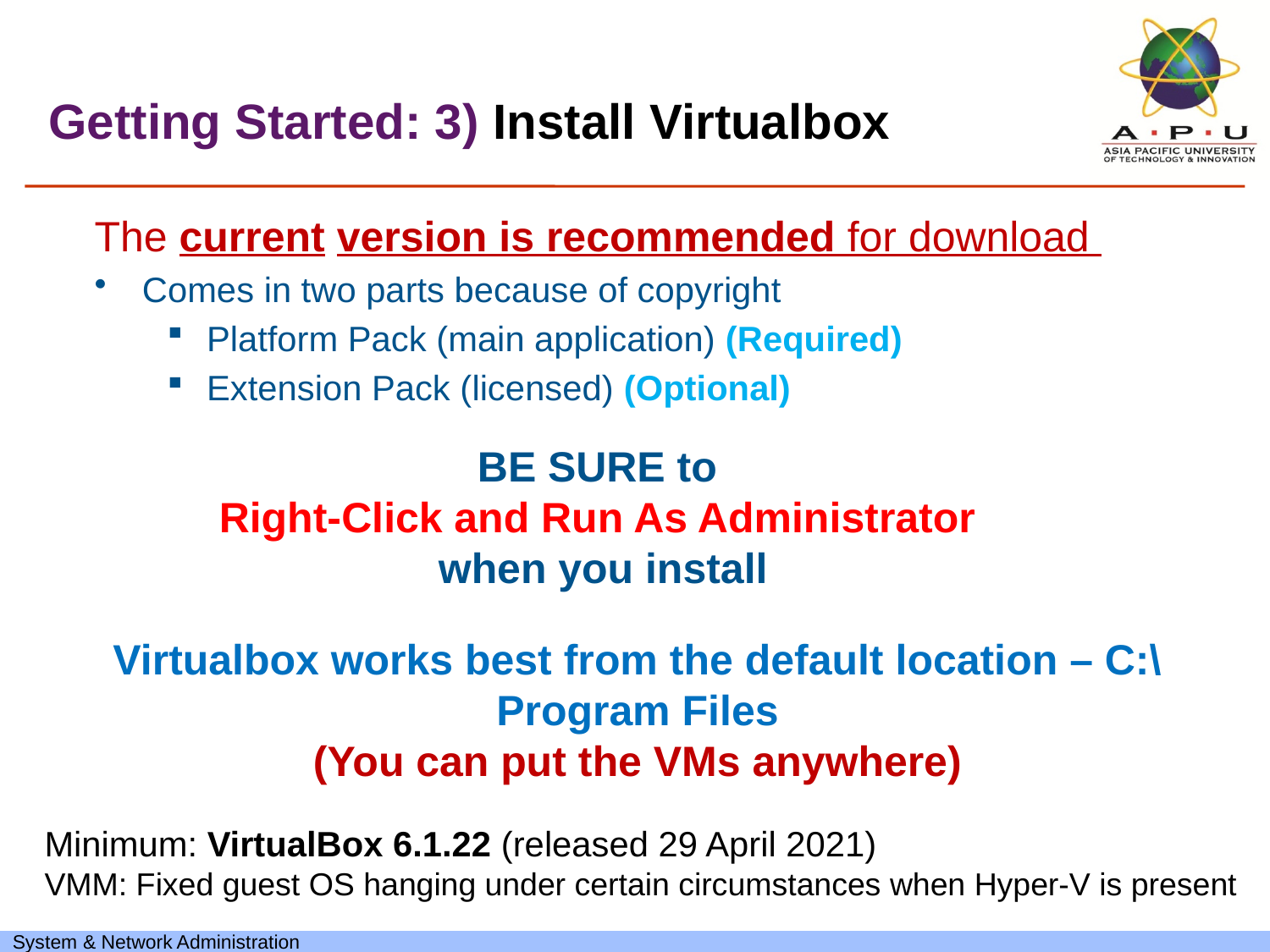

Getting Started: 3) Install Virtualbox
The current version is recommended for download
Comes in two parts because of copyright
Platform Pack (main application) (Required)
Extension Pack (licensed) (Optional)
BE SURE to
Right-Click and Run As Administrator
when you install

Virtualbox works best from the default location – C:\Program Files
(You can put the VMs anywhere)
Minimum: VirtualBox 6.1.22 (released 29 April 2021)
VMM: Fixed guest OS hanging under certain circumstances when Hyper-V is present